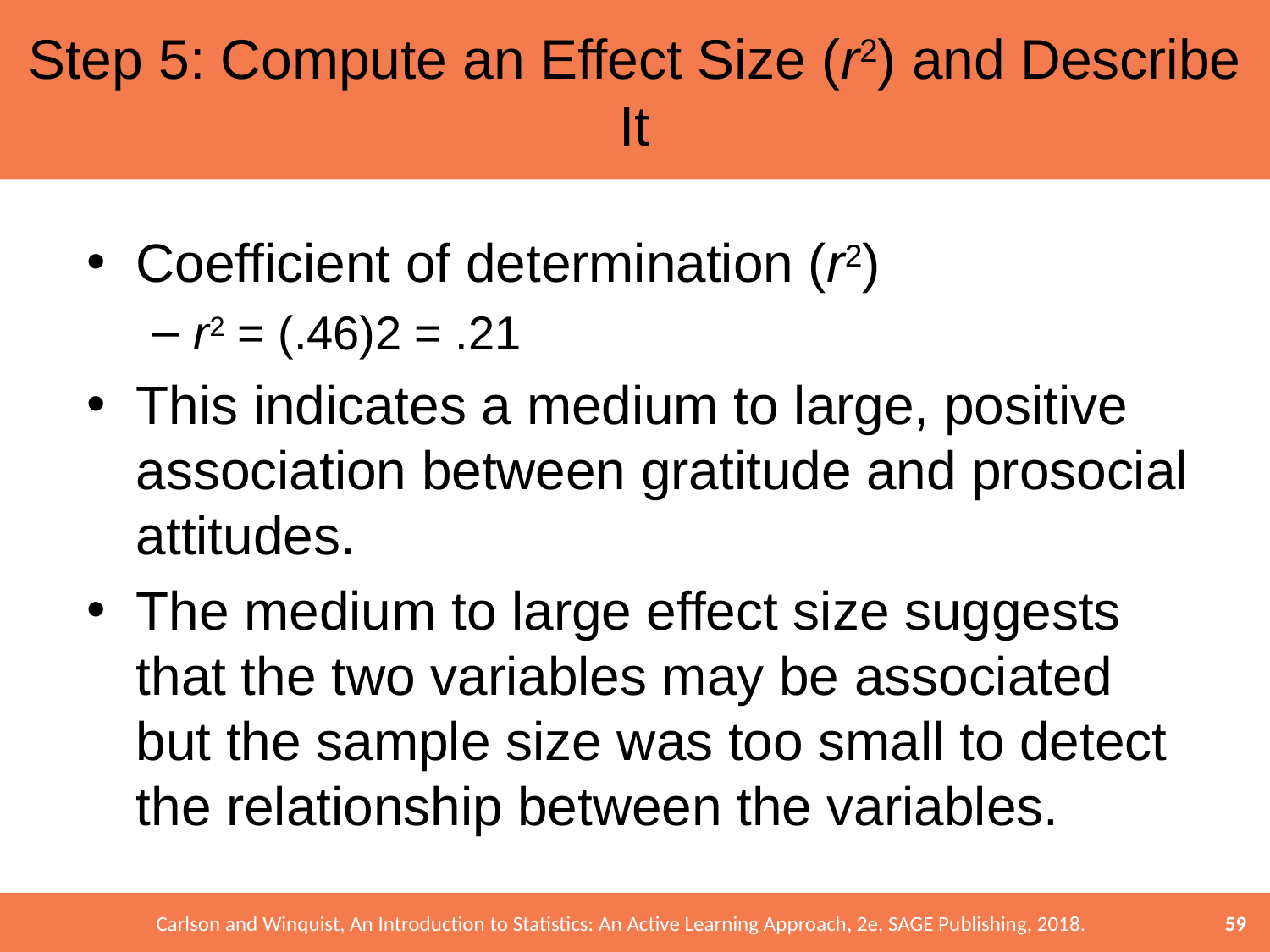

# Step 5: Compute an Effect Size (r2) and Describe It
Coefficient of determination (r2)
r2 = (.46)2 = .21
This indicates a medium to large, positive association between gratitude and prosocial attitudes.
The medium to large effect size suggests that the two variables may be associated but the sample size was too small to detect the relationship between the variables.

59
Carlson and Winquist, An Introduction to Statistics: An Active Learning Approach, 2e, SAGE Publishing, 2018.